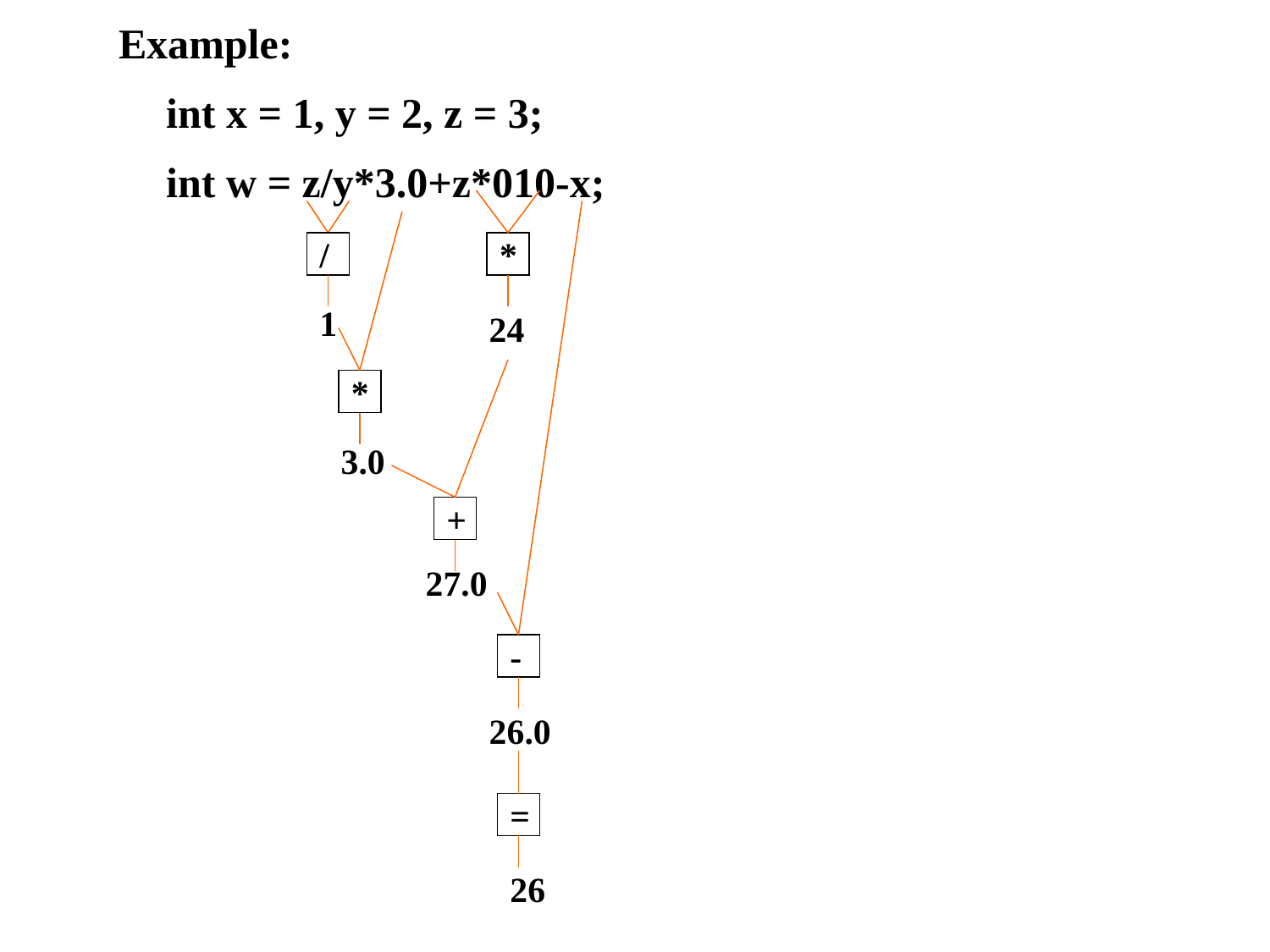

Example:
	int x = 1, y = 2, z = 3;
	int w = z/y*3.0+z*010-x;
/
*
1
24
*
3.0
+
27.0
-
26.0
=
26